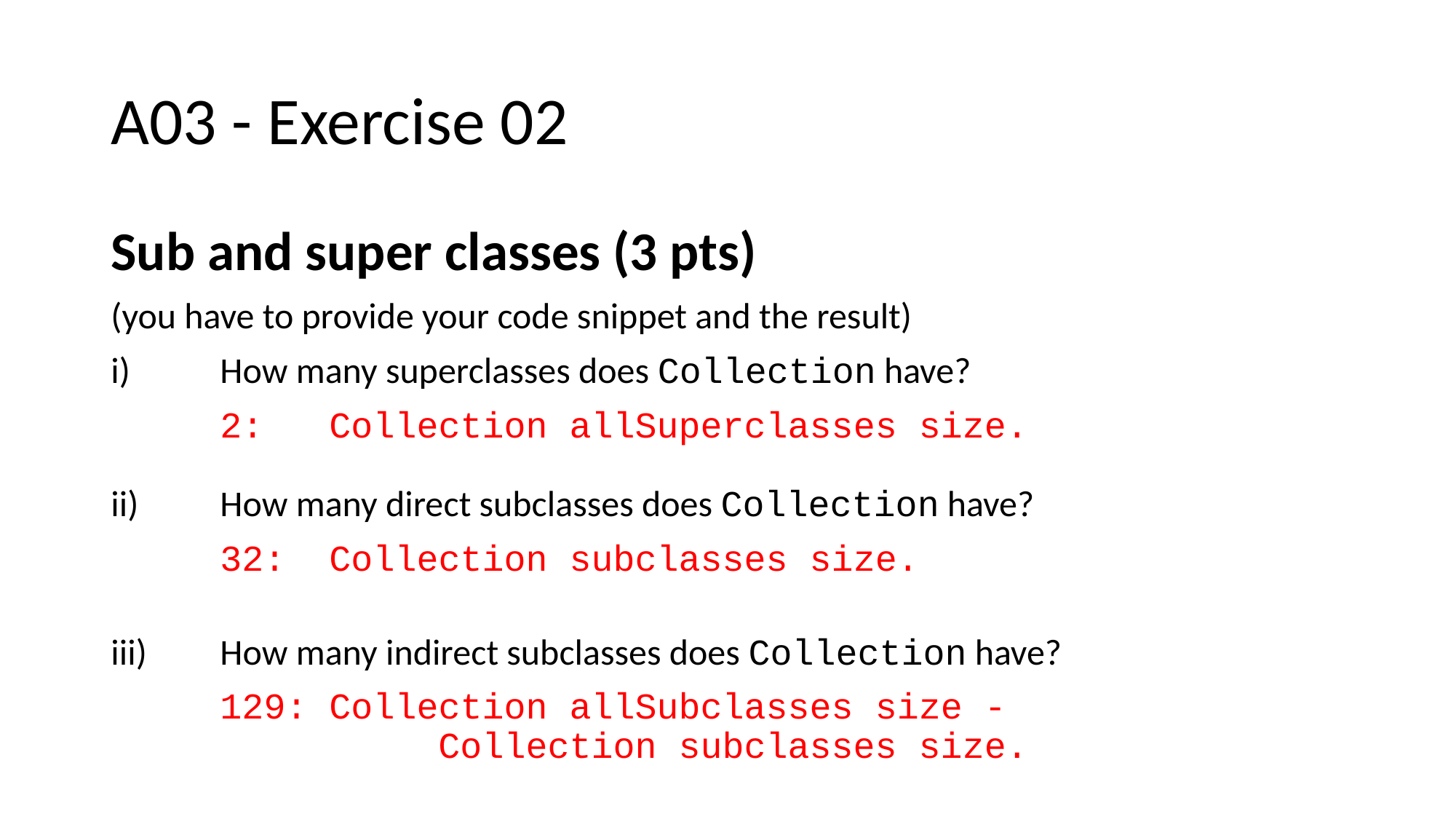

# A03 - Exercise 02
Sub and super classes (3 pts)
(you have to provide your code snippet and the result)
i)	How many superclasses does Collection have?
	2:	Collection allSuperclasses size.
ii)	How many direct subclasses does Collection have?
	32:	Collection subclasses size.
iii)	How many indirect subclasses does Collection have?
	129:	Collection allSubclasses size -
			Collection subclasses size.